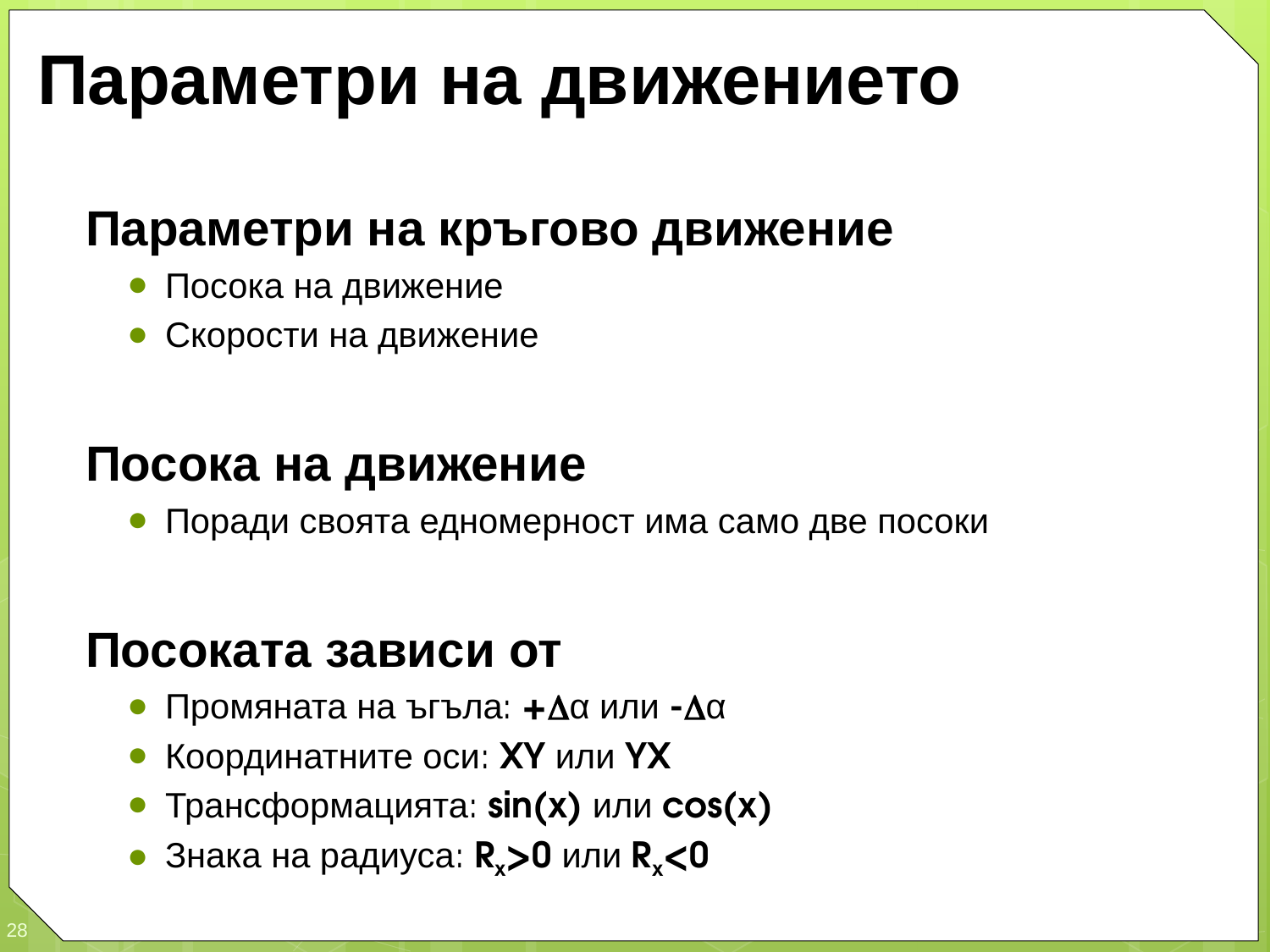

# Параметри на движението
Параметри на кръгово движение
Посока на движение
Скорости на движение

Посока на движение
Поради своята едномерност има само две посоки

Посоката зависи от
Промяната на ъгъла: +Δα или -Δα
Координатните оси: XY или YX
Трансформацията: sin(x) или cos(x)
Знака на радиуса: Rx>0 или Rx<0